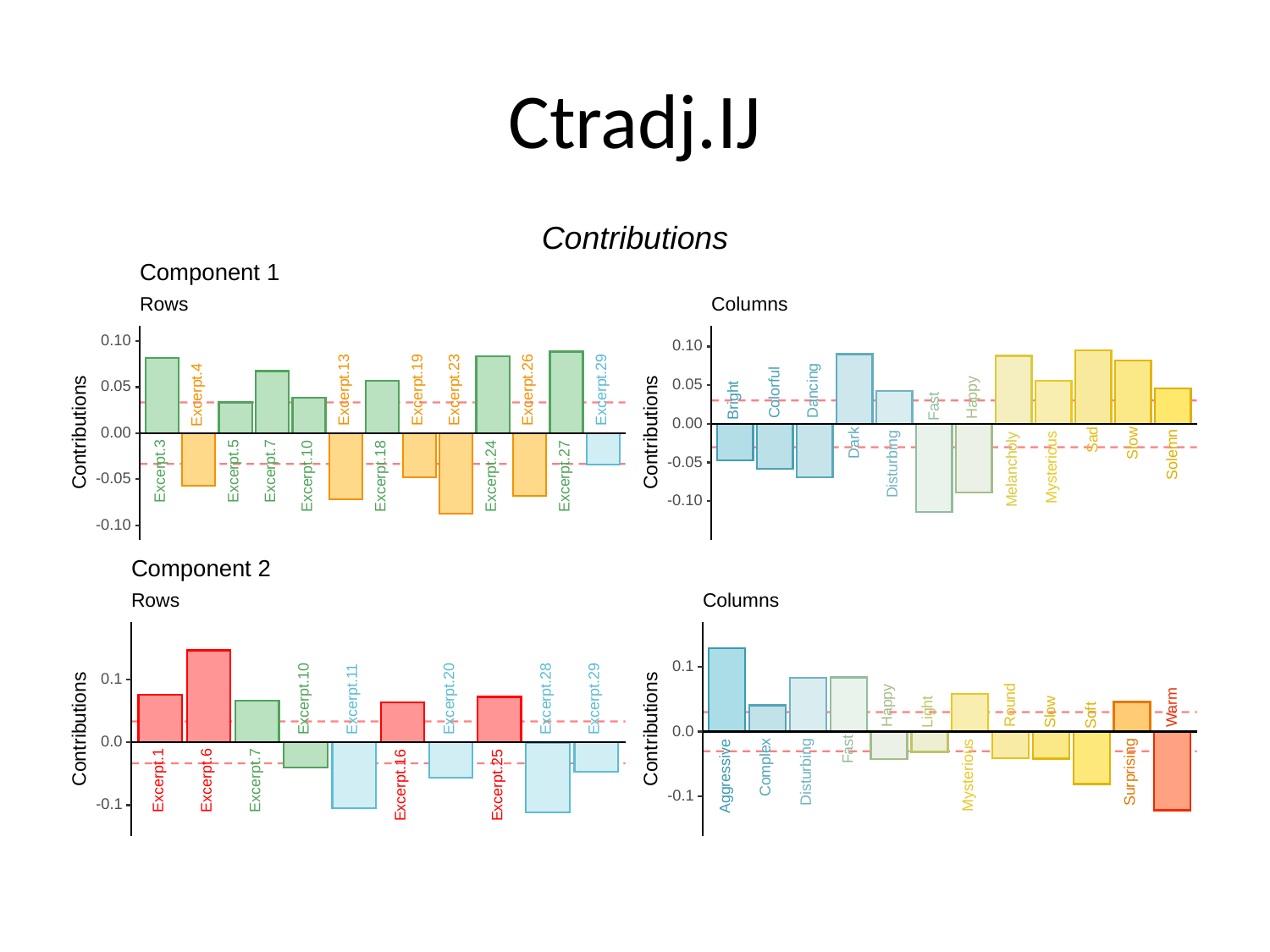

# Ctradj.IJ

Contributions

Component 1
Columns
Rows

0.10
0.10

0.05

0.05
Excerpt.13
Excerpt.19
Excerpt.23
Excerpt.26
Excerpt.29
Dancing

Colorful
Excerpt.4

Happy

Bright

Fast

0.00

Contributions
Contributions
0.00

Sad
Dark
Slow

Solemn
-0.05
Disturbing
Mysterious

Melancholy

Excerpt.3
Excerpt.5
Excerpt.7
Excerpt.10
Excerpt.18
Excerpt.24
Excerpt.27
-0.05

-0.10

-0.10

Component 2
Columns
Rows

0.1

0.1

Excerpt.10
Excerpt.11
Excerpt.20
Excerpt.28
Excerpt.29

Happy
Round

Warm

Light

Slow
Soft

Contributions
Contributions
0.0

0.0

Fast

Complex

Surprising
Disturbing
Mysterious
Aggressive
Excerpt.1
Excerpt.6
Excerpt.7
Excerpt.16
Excerpt.25
-0.1

-0.1